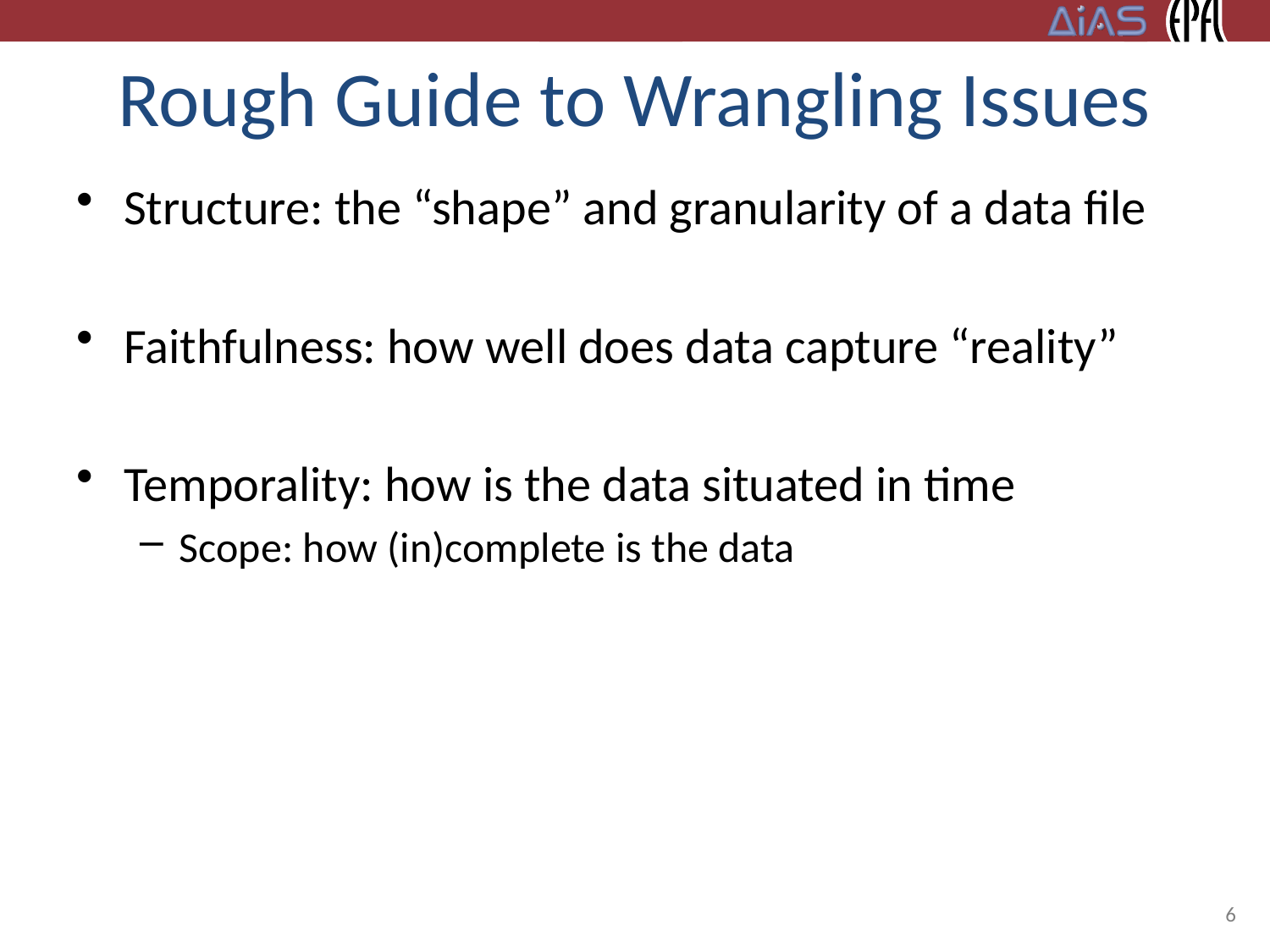

# Rough Guide to Wrangling Issues
Structure: the “shape” and granularity of a data file

Faithfulness: how well does data capture “reality”

Temporality: how is the data situated in time
Scope: how (in)complete is the data
6